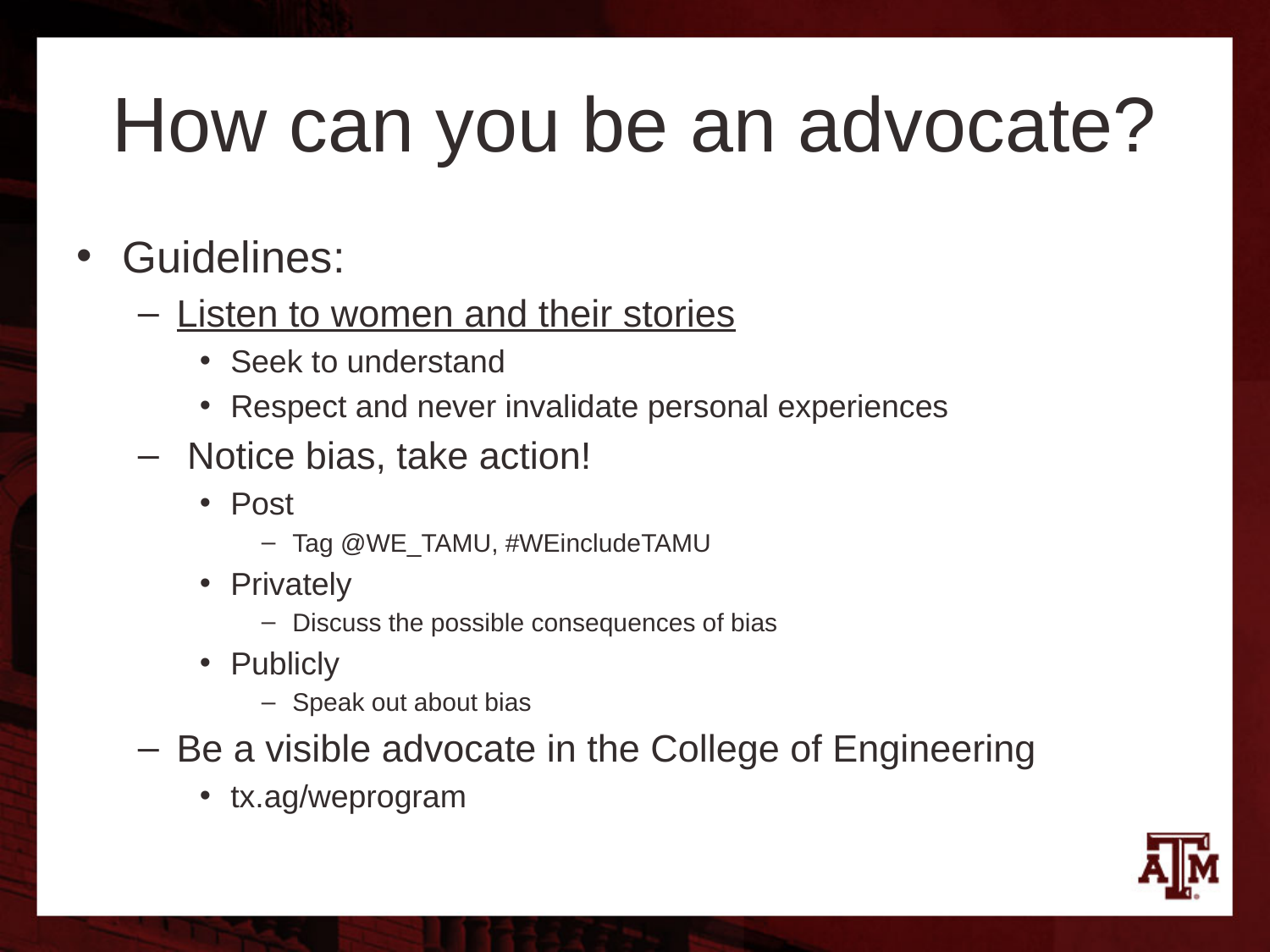

# How can you be an advocate?
Guidelines:
Listen to women and their stories
Seek to understand
Respect and never invalidate personal experiences
 Notice bias, take action!
Post
Tag @WE_TAMU, #WEincludeTAMU
Privately
Discuss the possible consequences of bias
Publicly
Speak out about bias
Be a visible advocate in the College of Engineering
tx.ag/weprogram